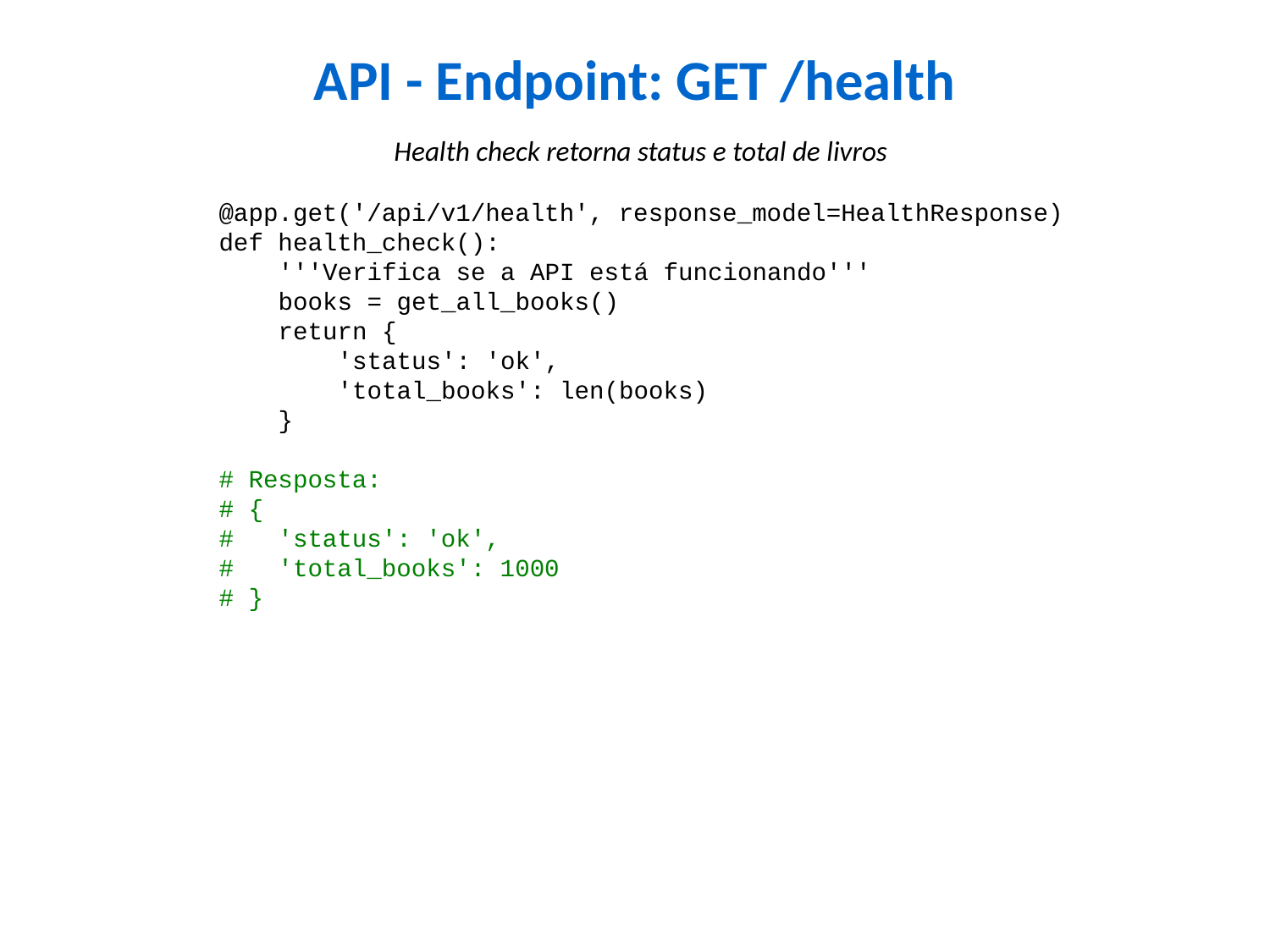

API - Endpoint: GET /health
Health check retorna status e total de livros
@app.get('/api/v1/health', response_model=HealthResponse)
def health_check():
    '''Verifica se a API está funcionando'''
    books = get_all_books()
    return {
        'status': 'ok',
        'total_books': len(books)
    }

# Resposta:
# {
#   'status': 'ok',
#   'total_books': 1000
# }